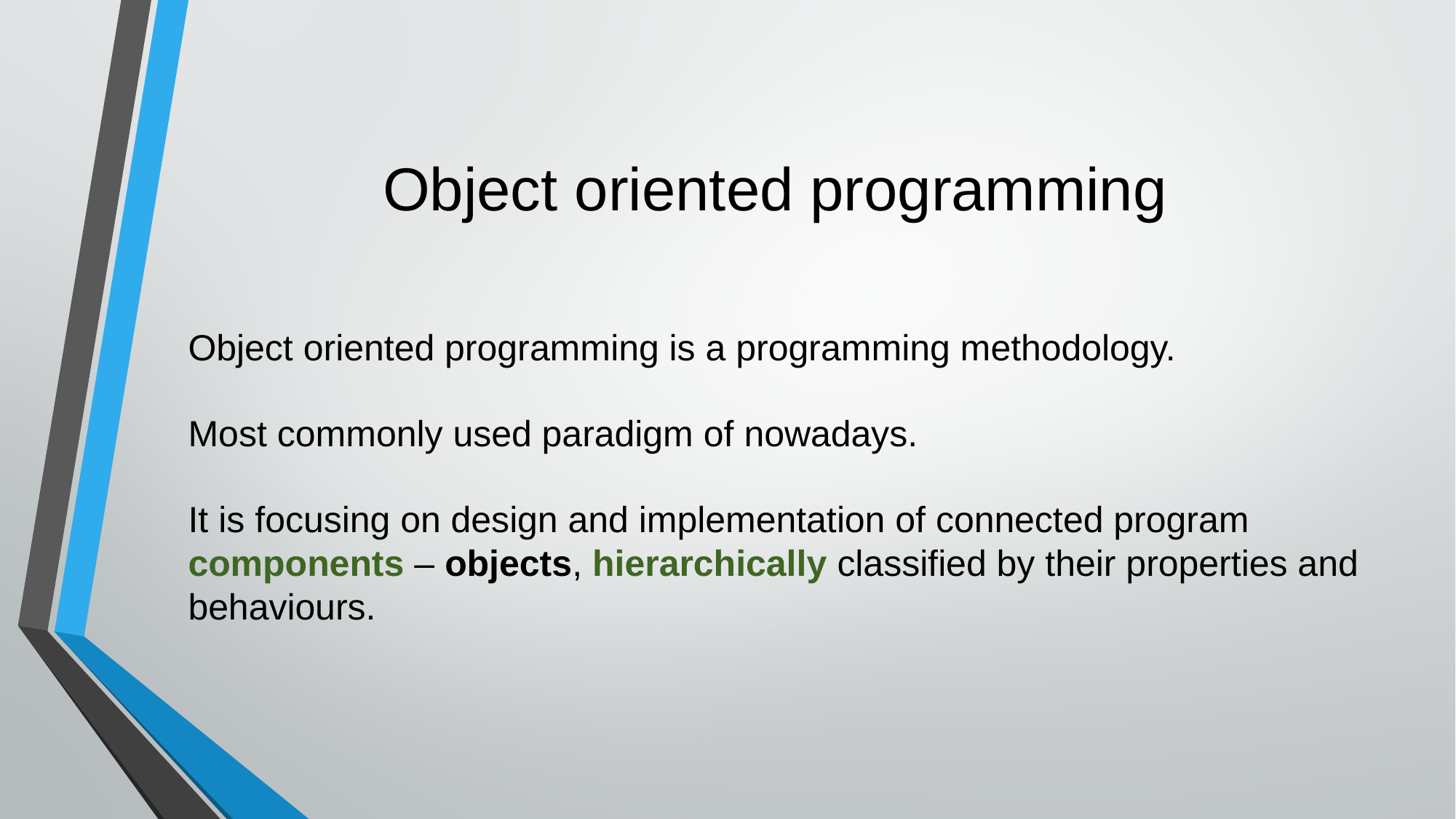

# Object oriented programming
Object oriented programming is a programming methodology.

Most commonly used paradigm of nowadays.

It is focusing on design and implementation of connected program components – objects, hierarchically classified by their properties and behaviours.